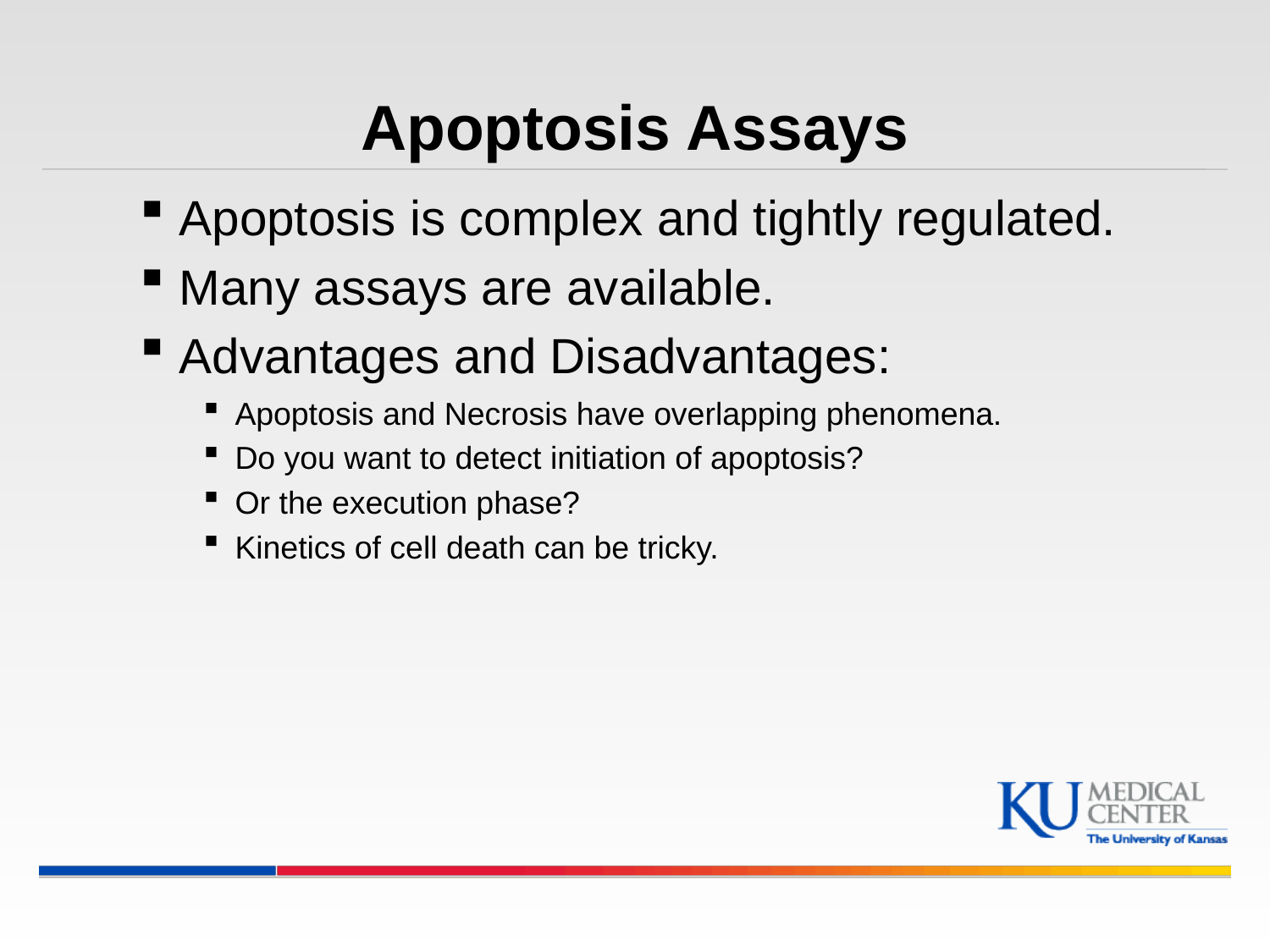

# Apoptosis Assays
Apoptosis is complex and tightly regulated.
Many assays are available.
Advantages and Disadvantages:
Apoptosis and Necrosis have overlapping phenomena.
Do you want to detect initiation of apoptosis?
Or the execution phase?
Kinetics of cell death can be tricky.